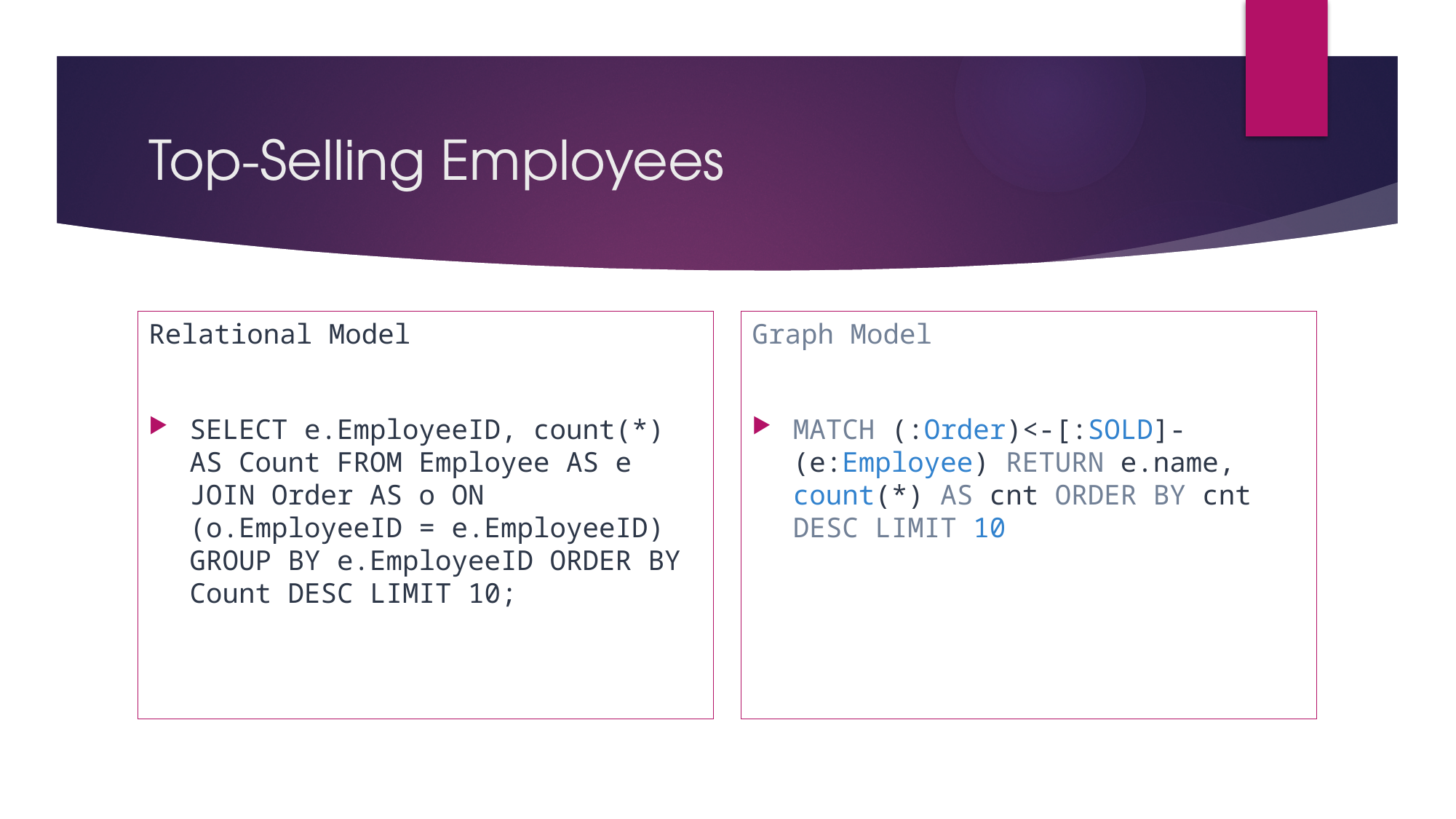

# Top-Selling Employees
Relational Model

SELECT e.EmployeeID, count(*) AS Count FROM Employee AS e JOIN Order AS o ON (o.EmployeeID = e.EmployeeID) GROUP BY e.EmployeeID ORDER BY Count DESC LIMIT 10;
Graph Model

MATCH (:Order)<-[:SOLD]-(e:Employee) RETURN e.name, count(*) AS cnt ORDER BY cnt DESC LIMIT 10